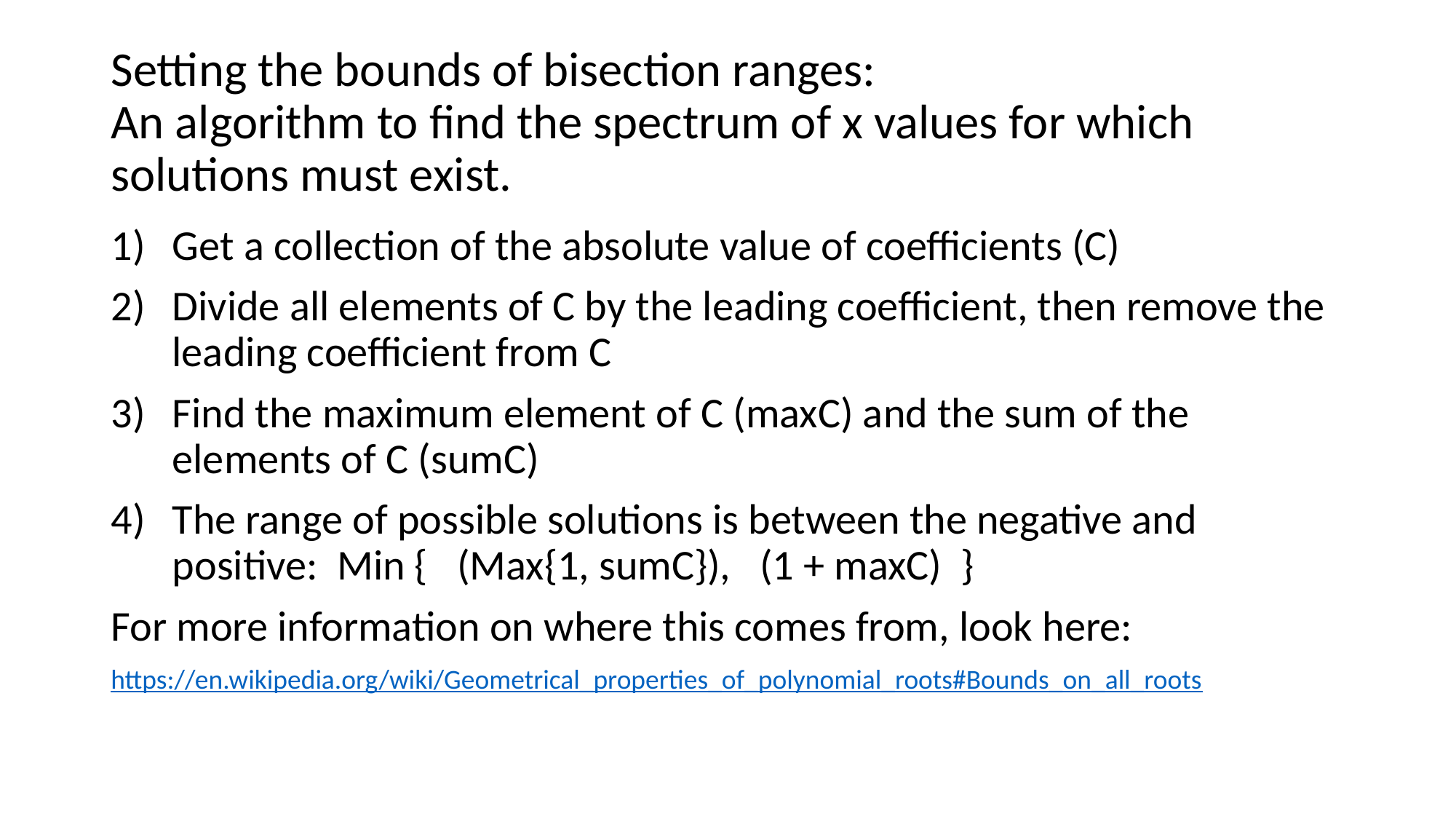

# Setting the bounds of bisection ranges: An algorithm to find the spectrum of x values for which solutions must exist.
Get a collection of the absolute value of coefficients (C)
Divide all elements of C by the leading coefficient, then remove the leading coefficient from C
Find the maximum element of C (maxC) and the sum of the elements of C (sumC)
The range of possible solutions is between the negative and positive:  Min {   (Max{1, sumC}),   (1 + maxC)  }
For more information on where this comes from, look here:
https://en.wikipedia.org/wiki/Geometrical_properties_of_polynomial_roots#Bounds_on_all_roots